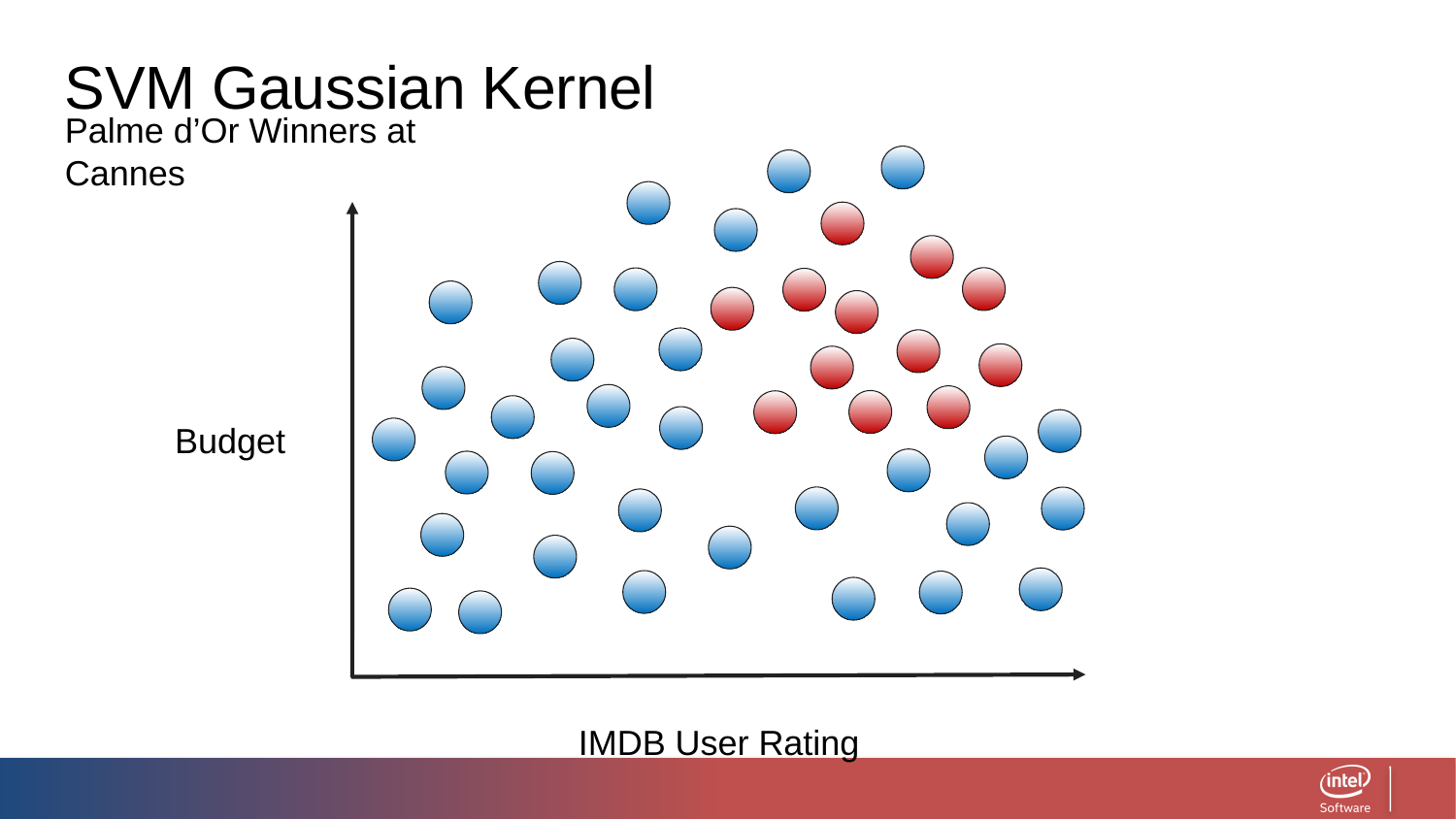

SVM Gaussian Kernel
Palme d’Or Winners at Cannes

Budget

IMDB User Rating